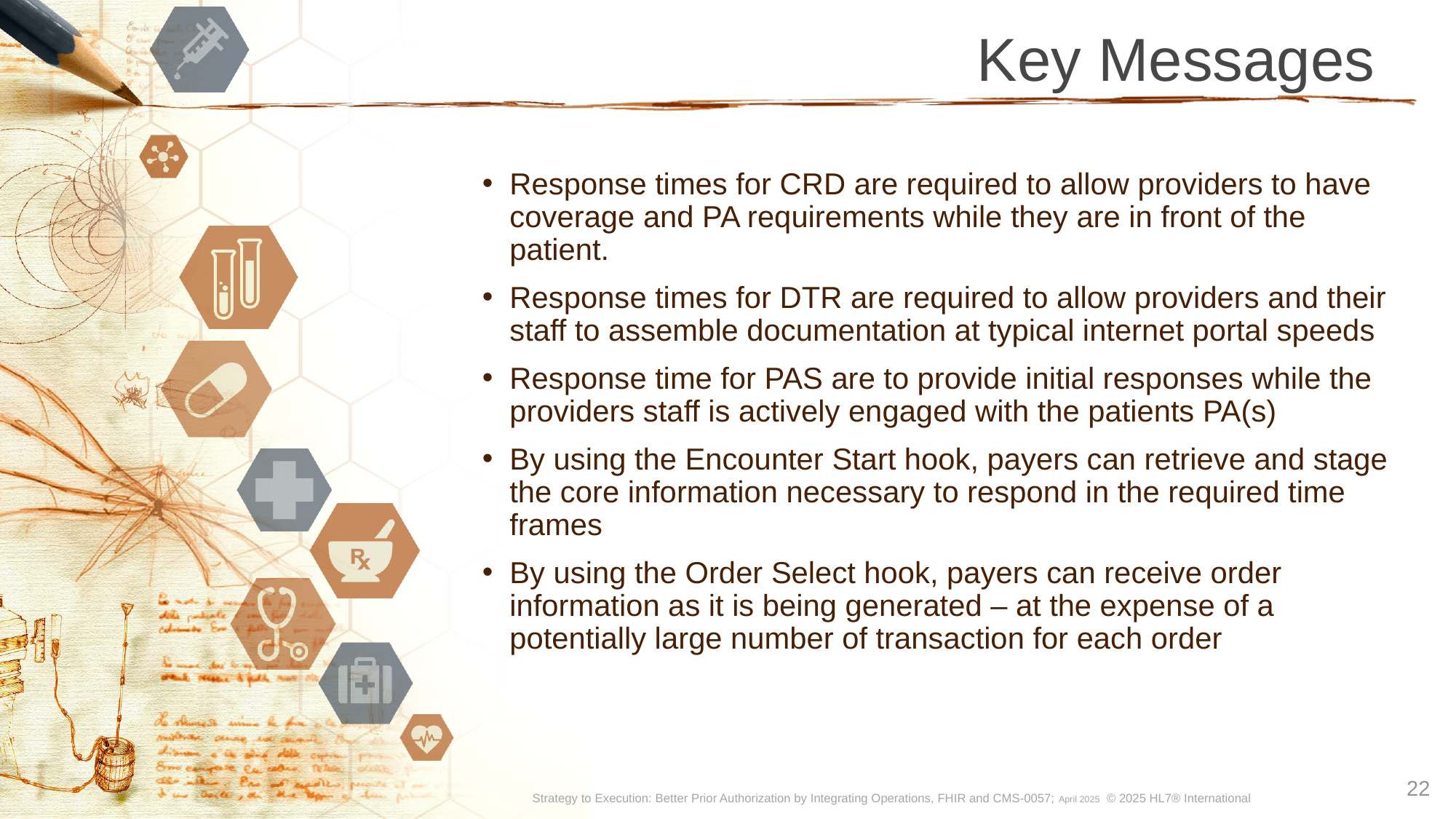

# Key Messages
Response times for CRD are required to allow providers to have coverage and PA requirements while they are in front of the patient.
Response times for DTR are required to allow providers and their staff to assemble documentation at typical internet portal speeds
Response time for PAS are to provide initial responses while the providers staff is actively engaged with the patients PA(s)
By using the Encounter Start hook, payers can retrieve and stage the core information necessary to respond in the required time frames
By using the Order Select hook, payers can receive order information as it is being generated – at the expense of a potentially large number of transaction for each order
22